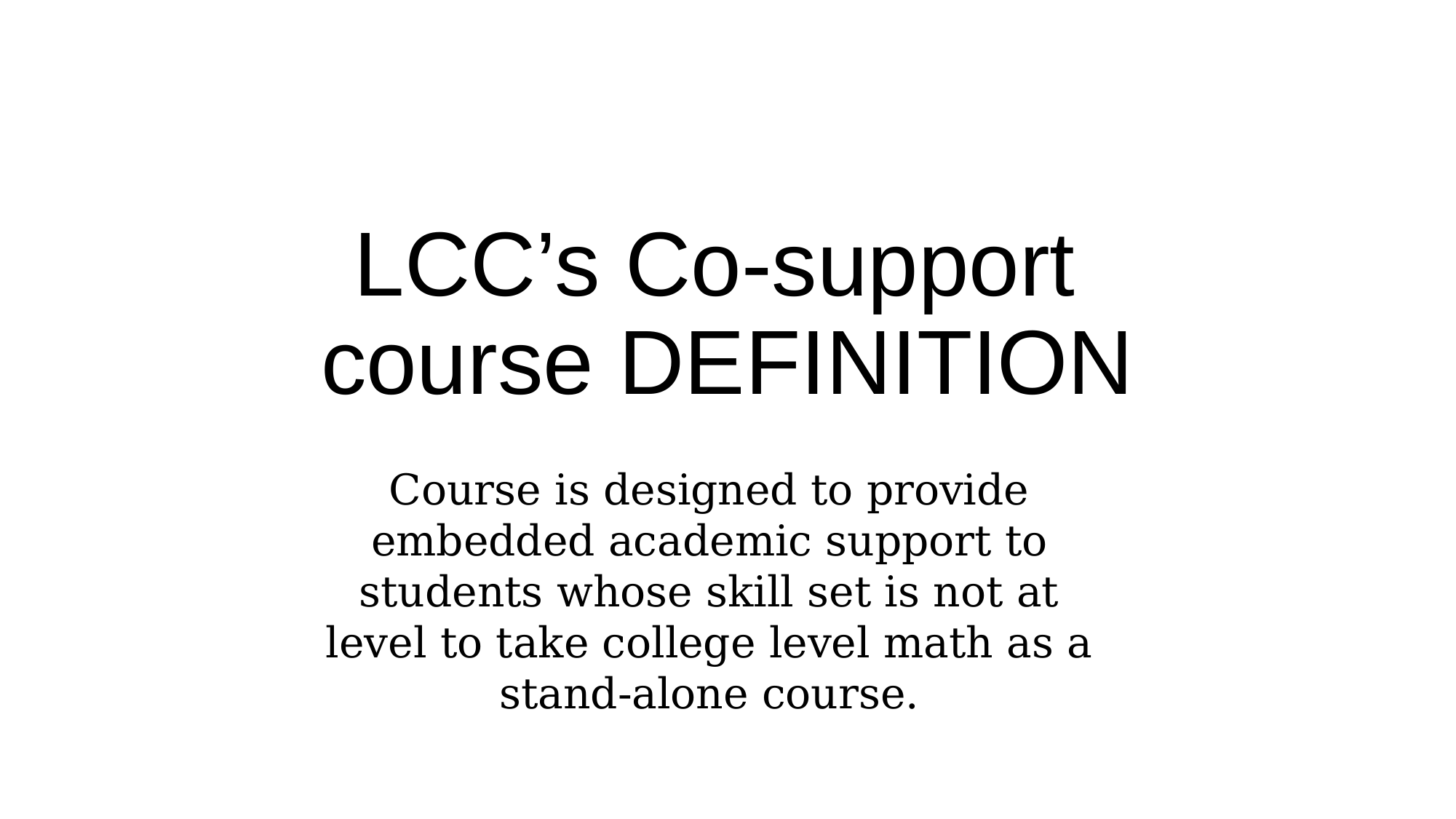

# LCC’s Co-support course DEFINITION

Course is designed to provide embedded academic support to students whose skill set is not at level to take college level math as a stand-alone course.